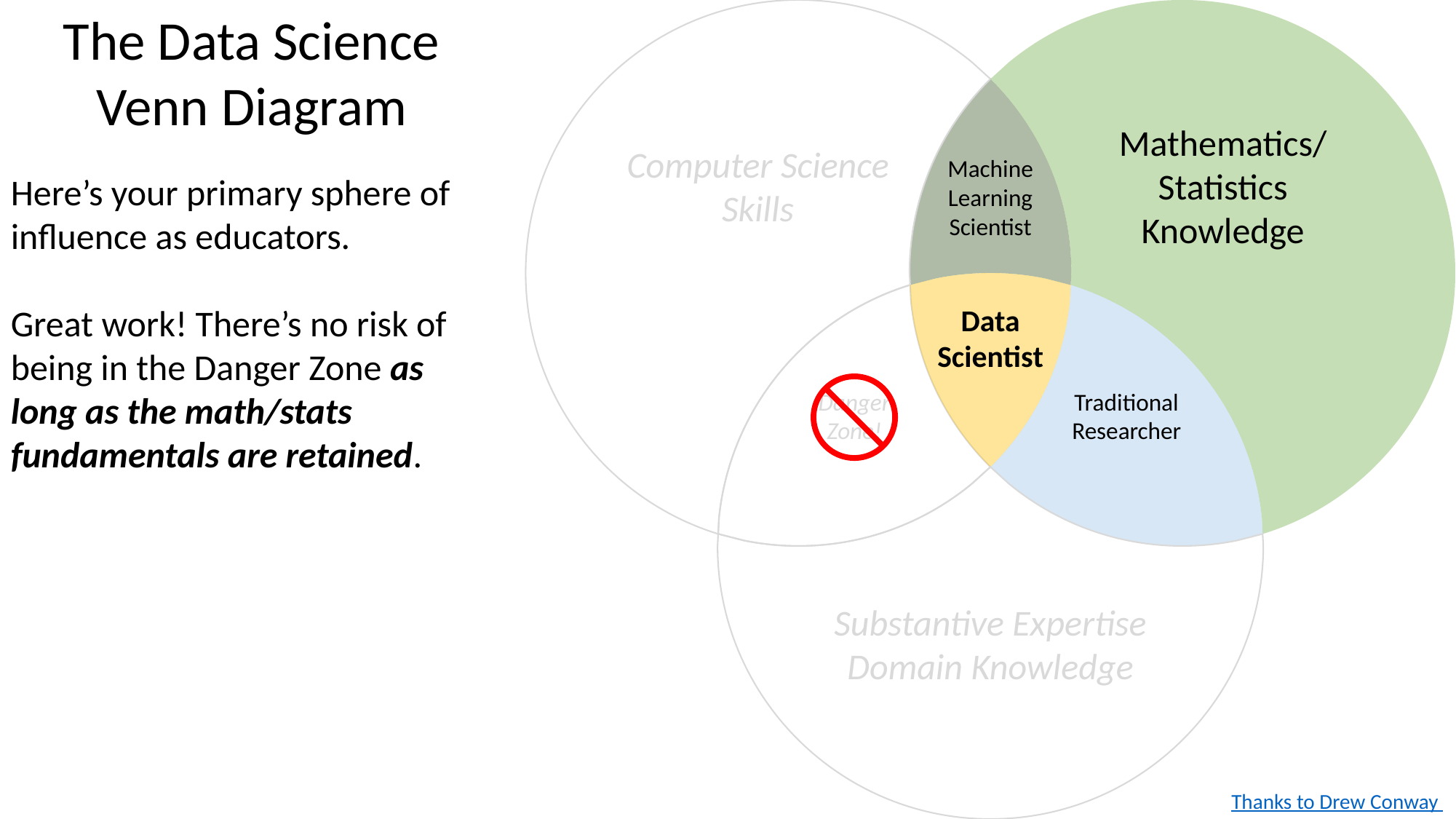

The Data Science Venn Diagram

Here’s your primary sphere of influence as educators.

Great work! There’s no risk of being in the Danger Zone as long as the math/stats fundamentals are retained.
Computer Science
Skills

Mathematics/
Statistics
Knowledge

Machine
Learning
Scientist
Data
Scientist

Danger
Zone!
Traditional
Researcher

Substantive Expertise
Domain Knowledge
Thanks to Drew Conway